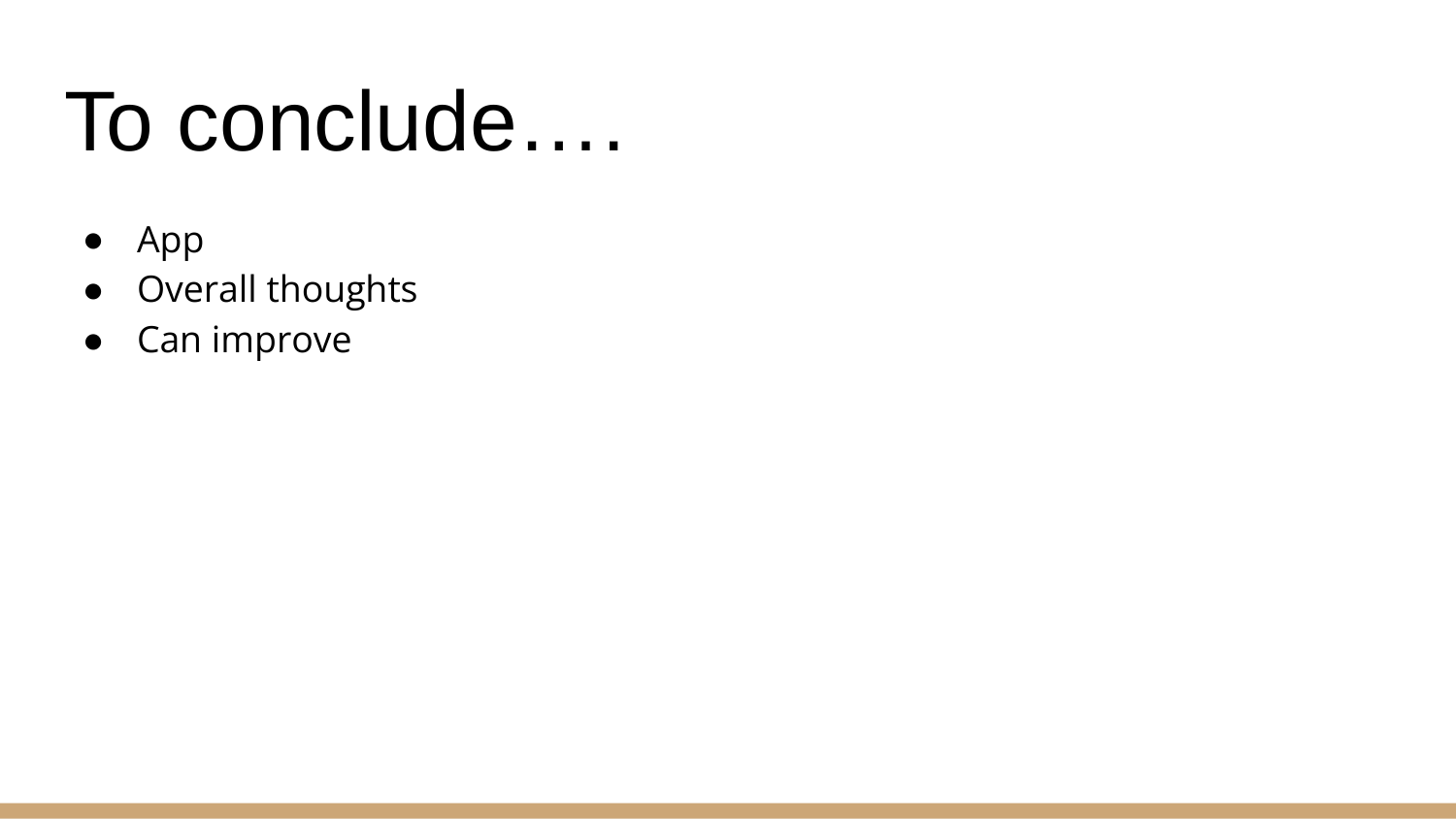

# To conclude….
App
Overall thoughts
Can improve